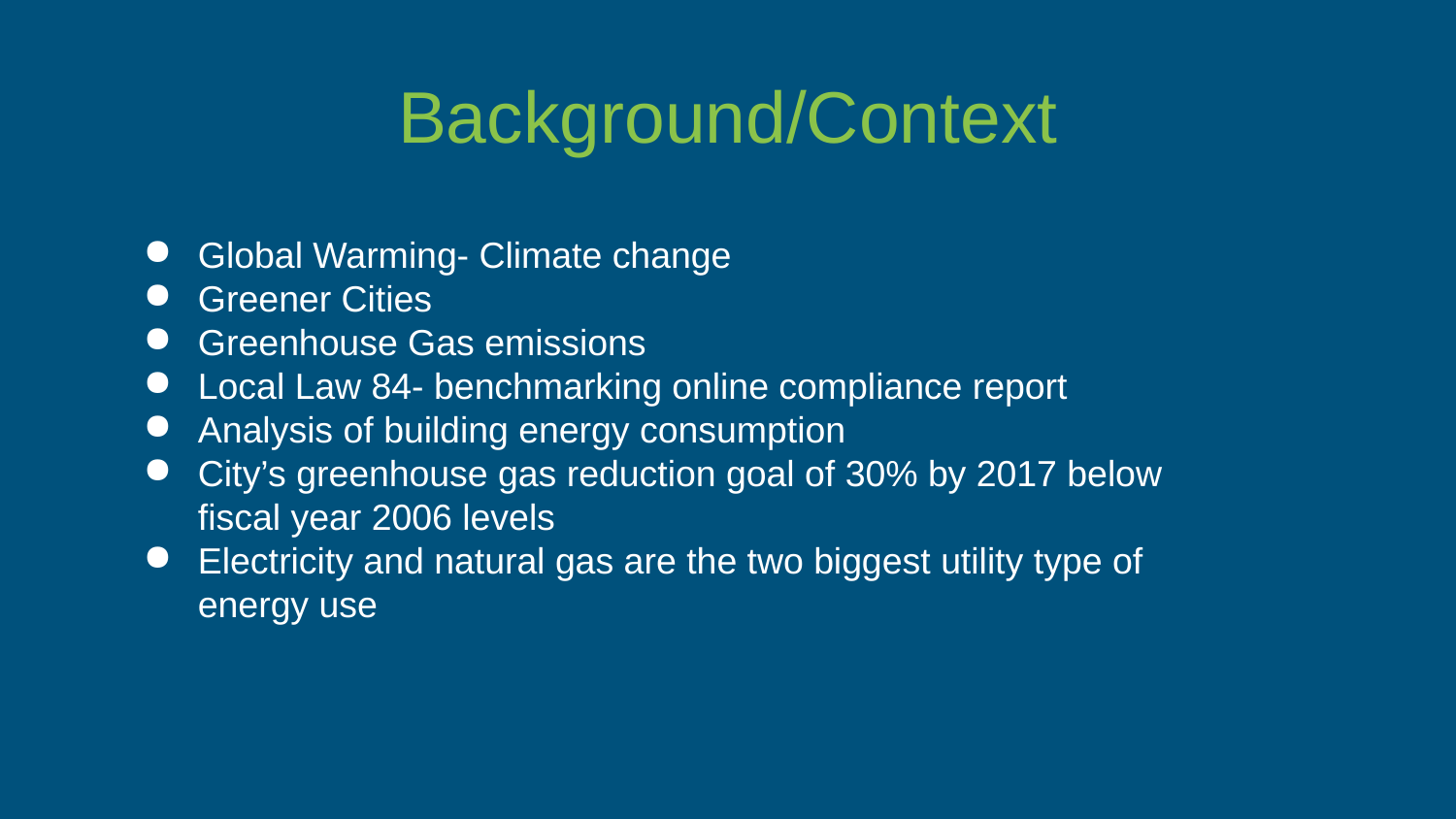

Background/Context
Global Warming- Climate change
Greener Cities
Greenhouse Gas emissions
Local Law 84- benchmarking online compliance report
Analysis of building energy consumption
City’s greenhouse gas reduction goal of 30% by 2017 below fiscal year 2006 levels
Electricity and natural gas are the two biggest utility type of energy use